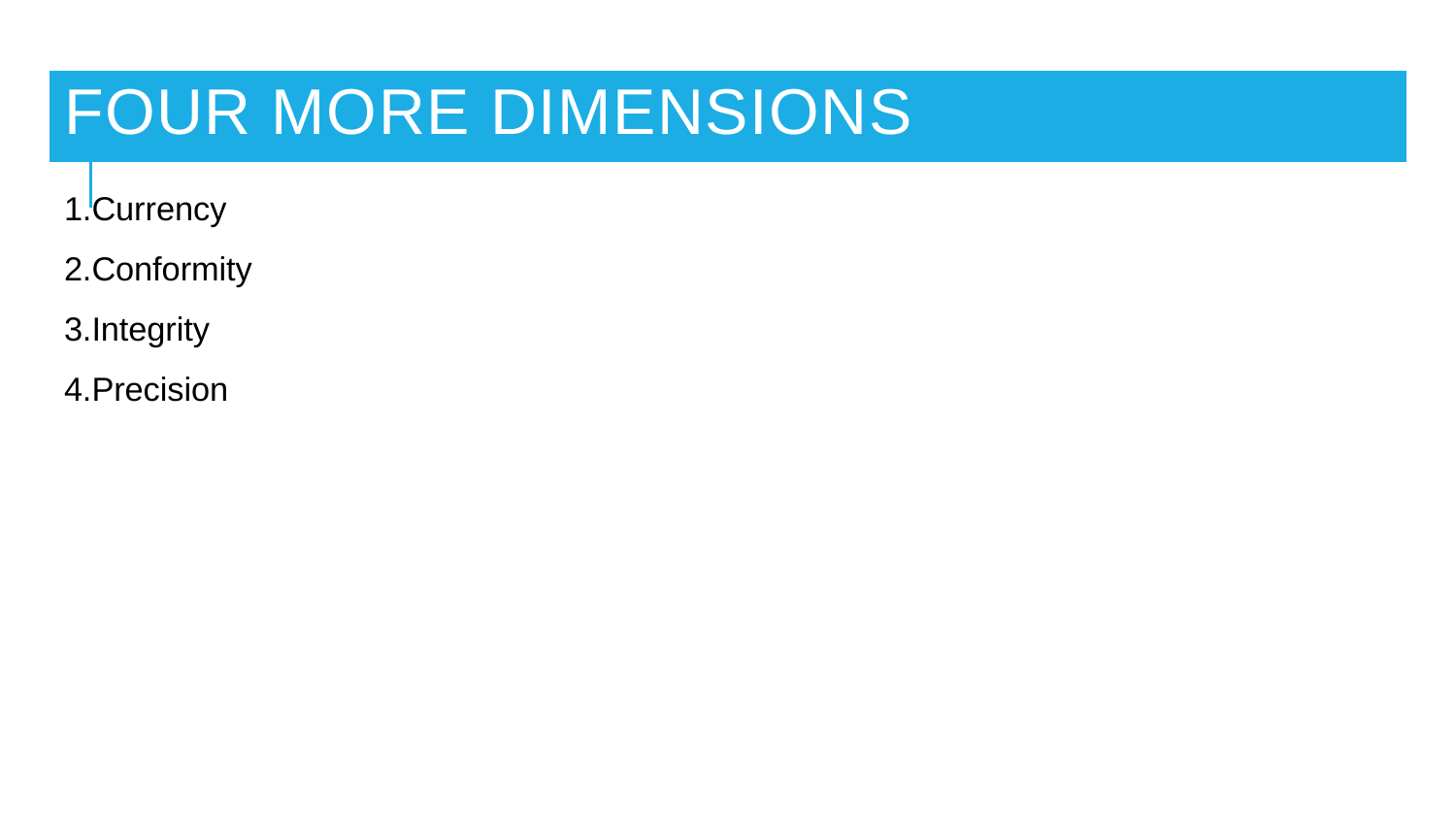

# Four More Dimensions
1.Currency
2.Conformity
3.Integrity
4.Precision